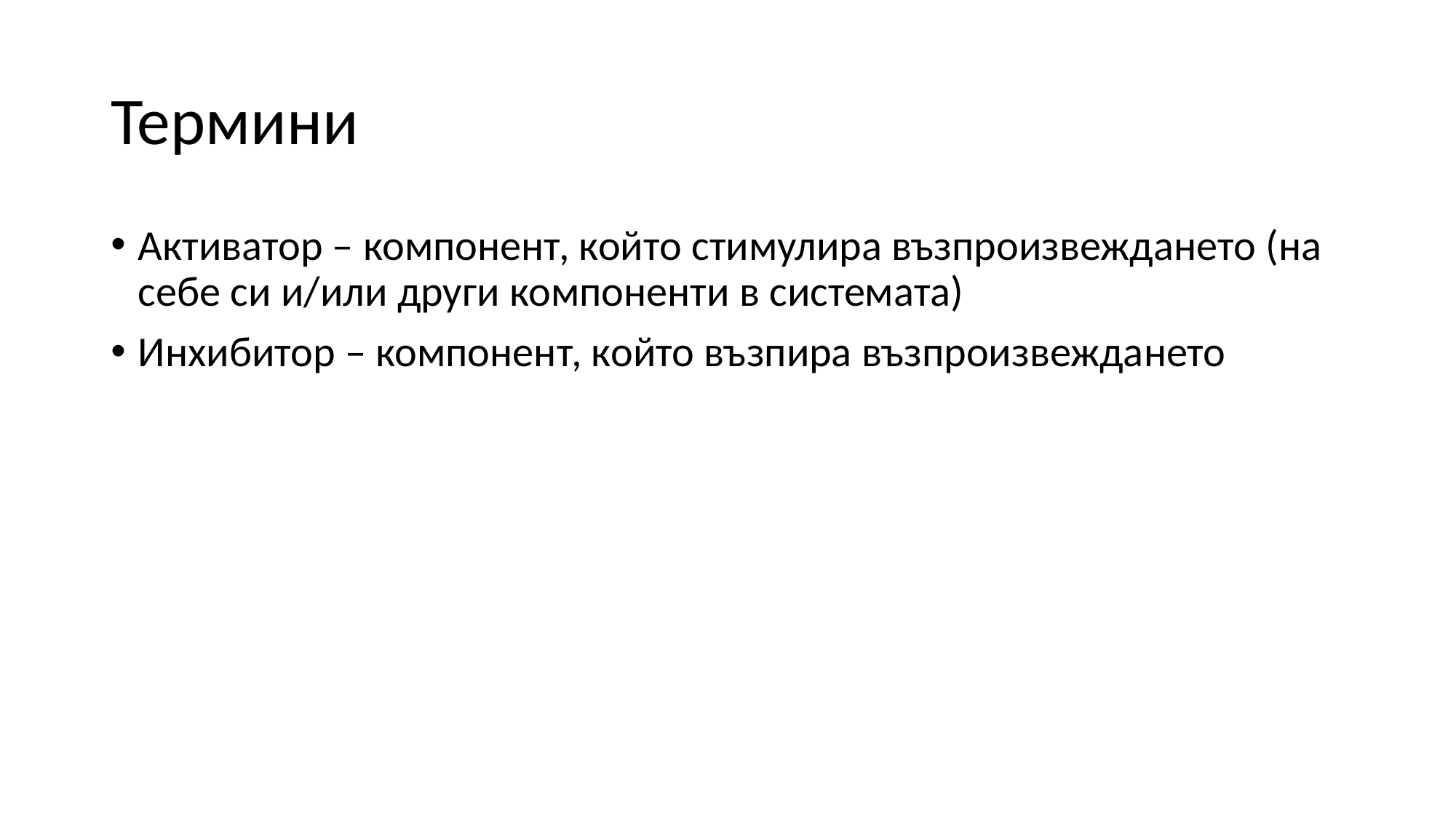

# Термини
Активатор – компонент, който стимулира възпроизвеждането (на себе си и/или други компоненти в системата)
Инхибитор – компонент, който възпира възпроизвеждането